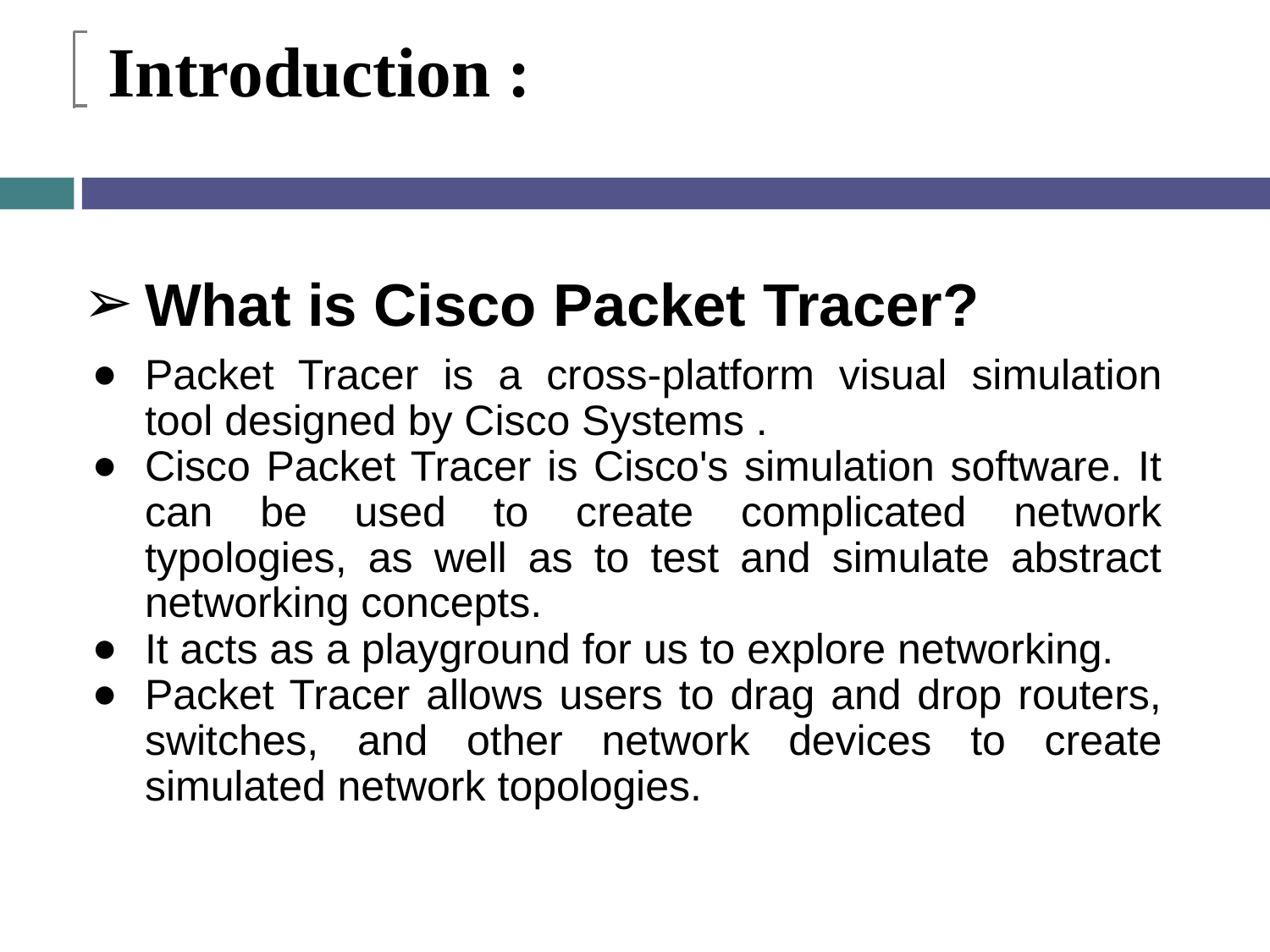

# Introduction :
What is Cisco Packet Tracer?
Packet Tracer is a cross-platform visual simulation tool designed by Cisco Systems .
Cisco Packet Tracer is Cisco's simulation software. It can be used to create complicated network typologies, as well as to test and simulate abstract networking concepts.
It acts as a playground for us to explore networking.
Packet Tracer allows users to drag and drop routers, switches, and other network devices to create simulated network topologies.